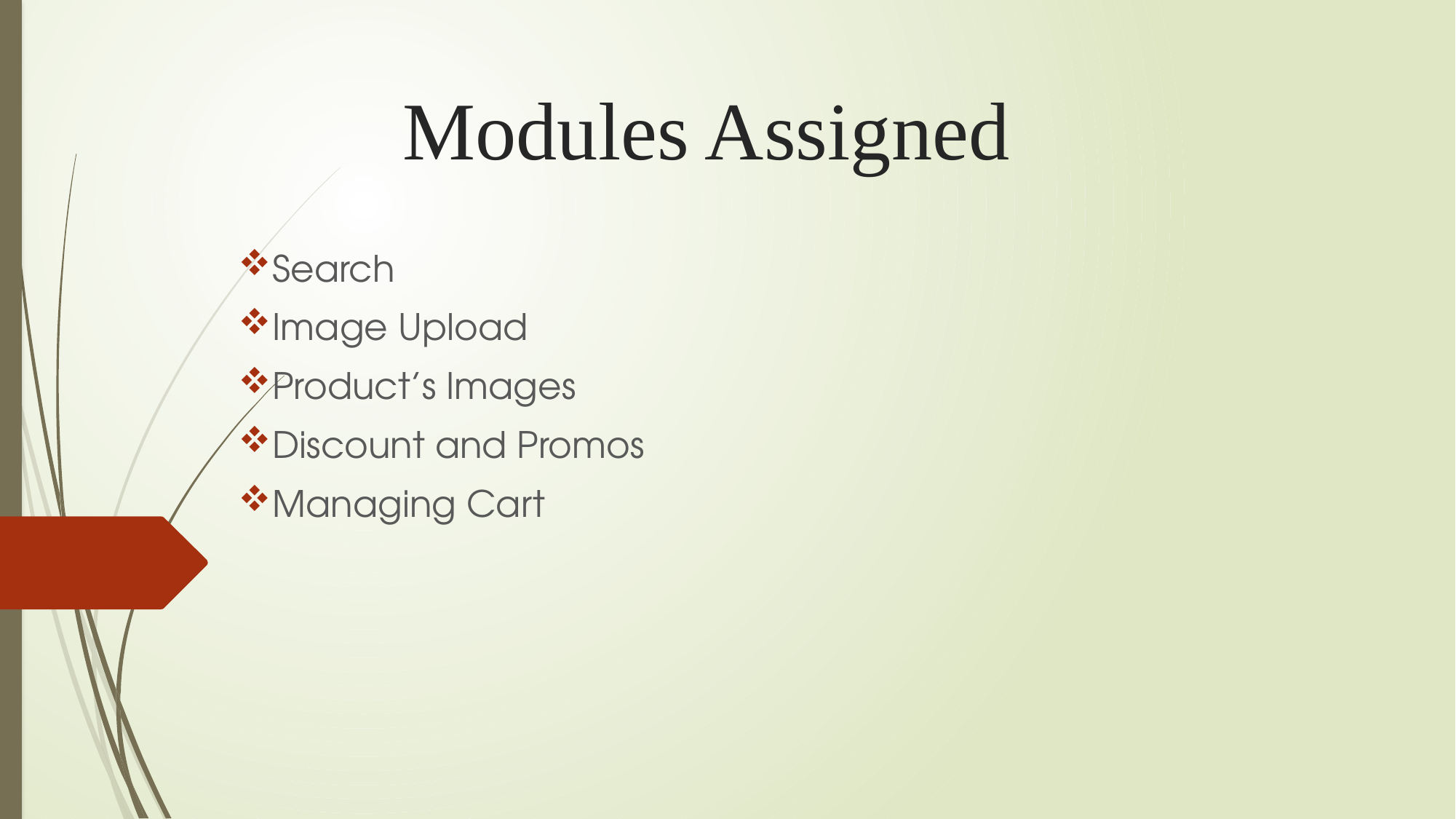

# Modules Assigned
Search
Image Upload
Product’s Images
Discount and Promos
Managing Cart